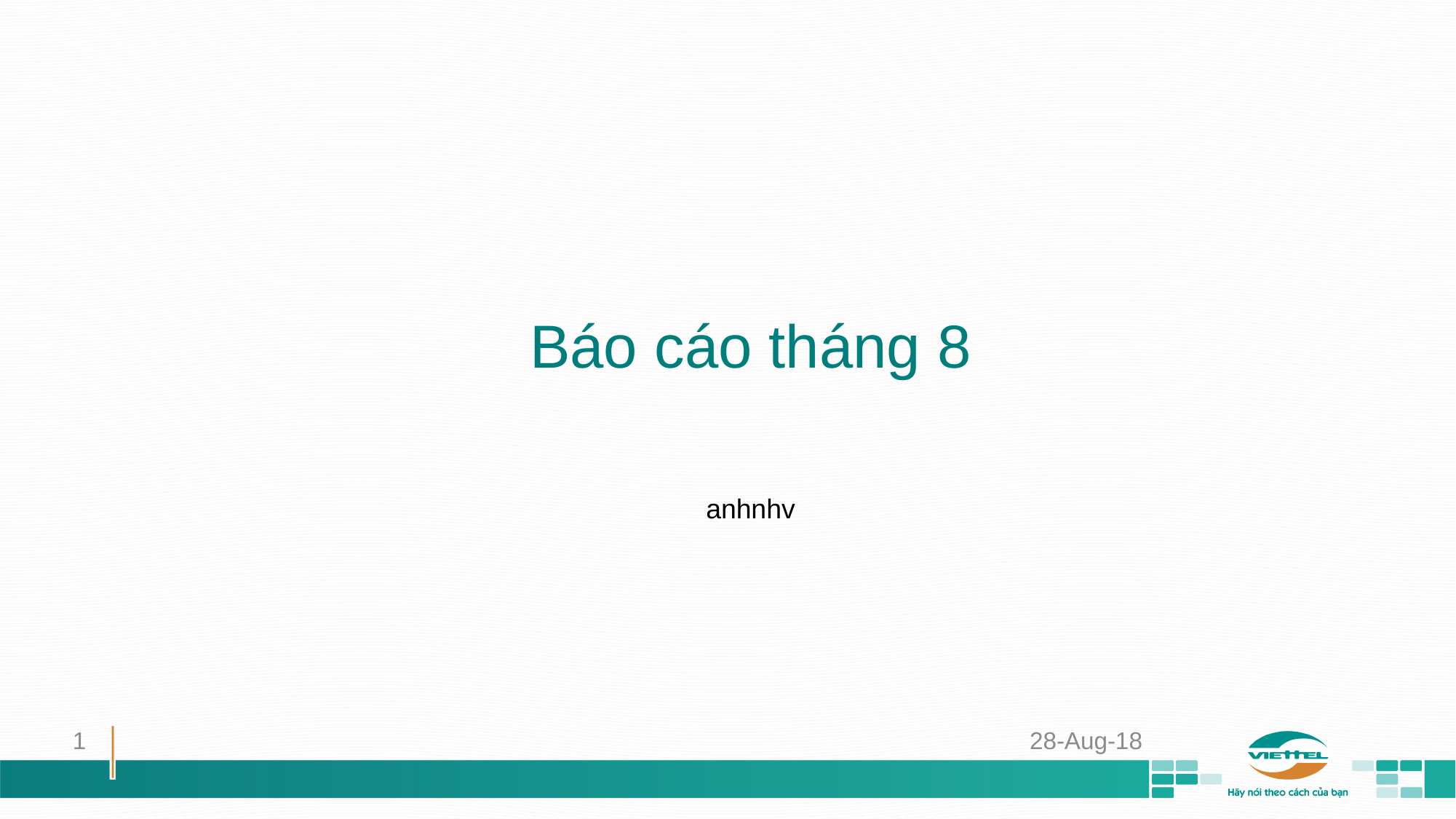

# Báo cáo tháng 8
anhnhv
1
28-Aug-18